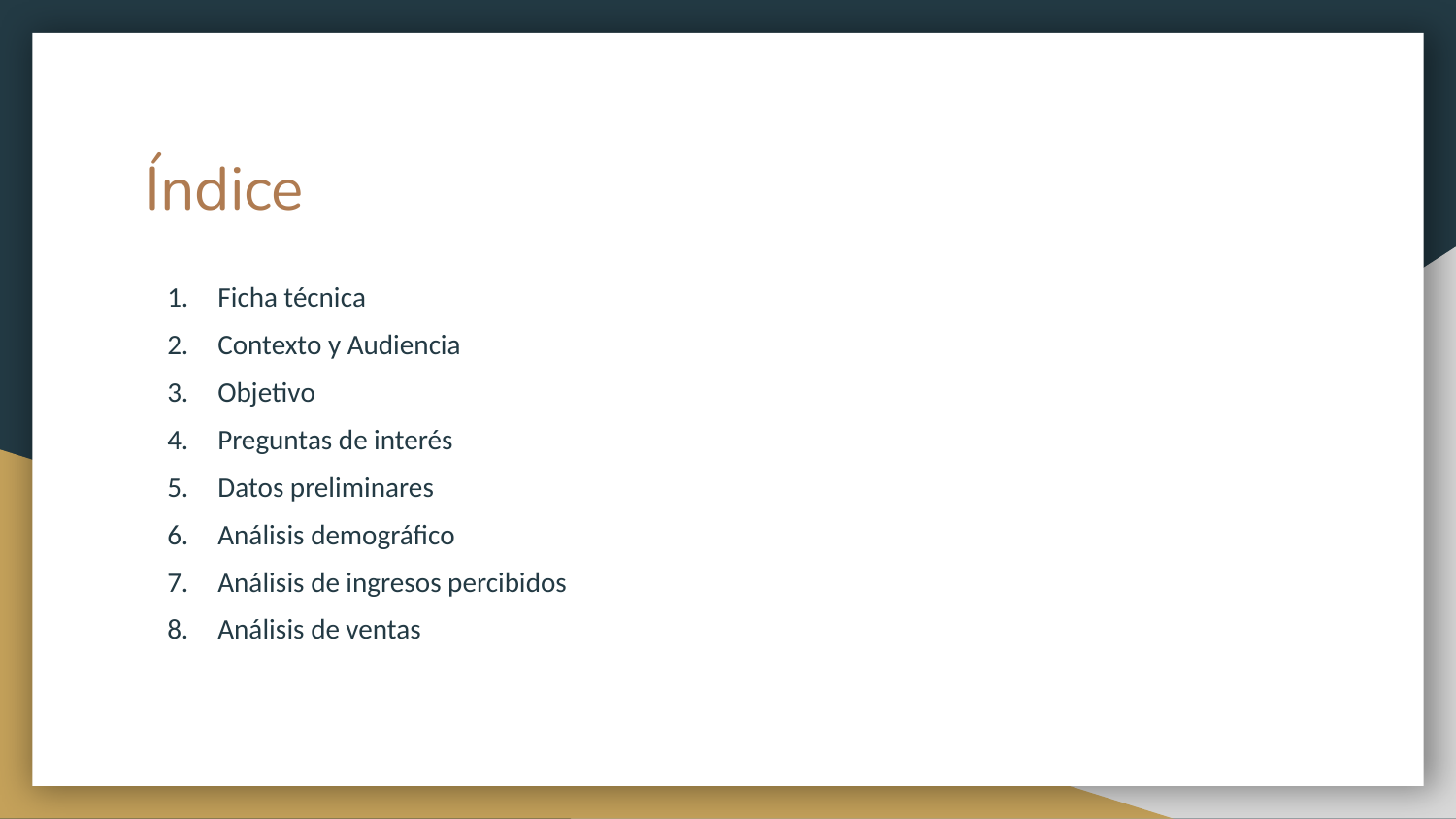

# Índice
Ficha técnica
Contexto y Audiencia
Objetivo
Preguntas de interés
Datos preliminares
Análisis demográfico
Análisis de ingresos percibidos
Análisis de ventas